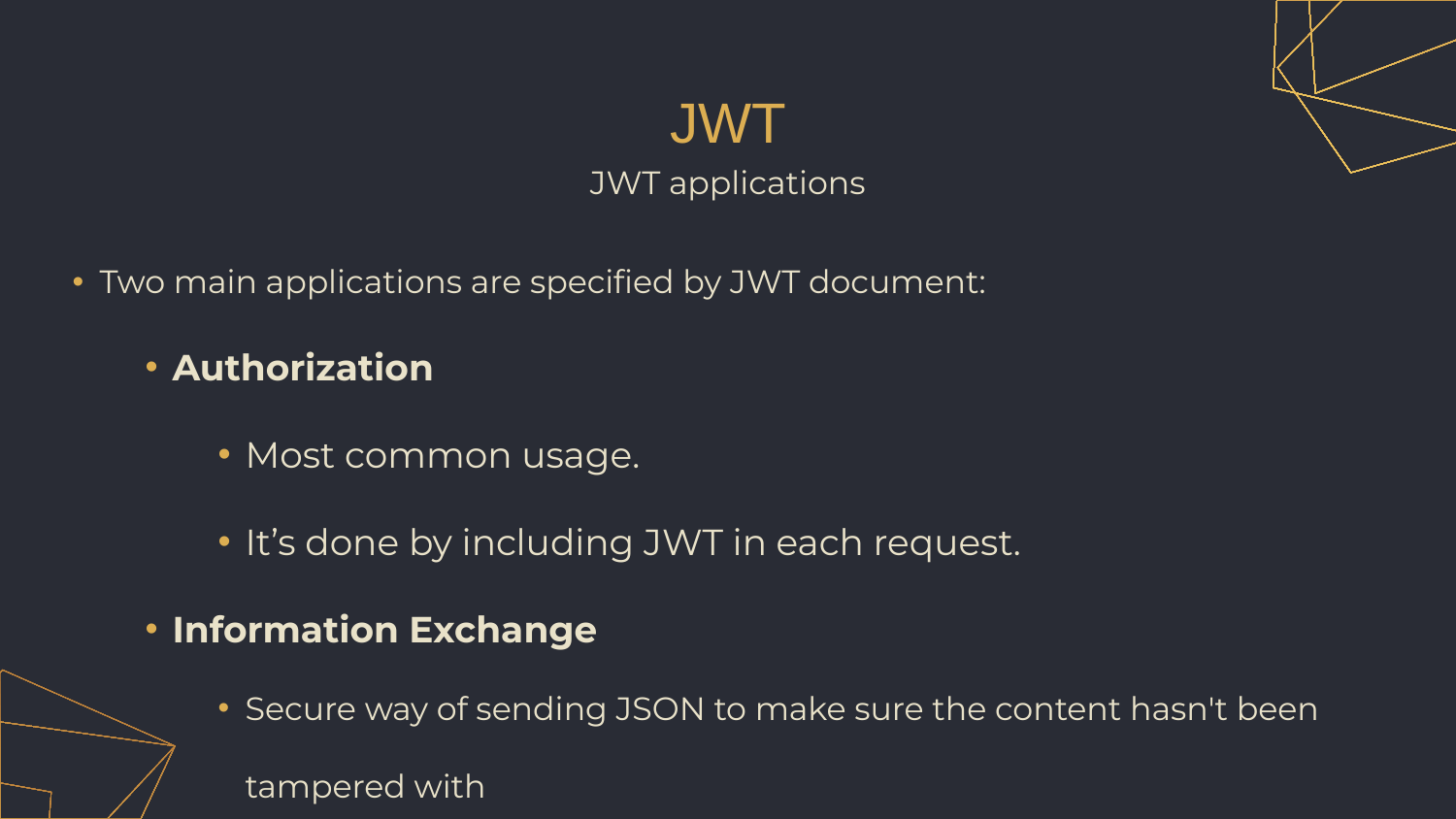

# JWT
JWT applications
Two main applications are specified by JWT document:
Authorization
Most common usage.
It’s done by including JWT in each request.
Information Exchange
Secure way of sending JSON to make sure the content hasn't been tampered with